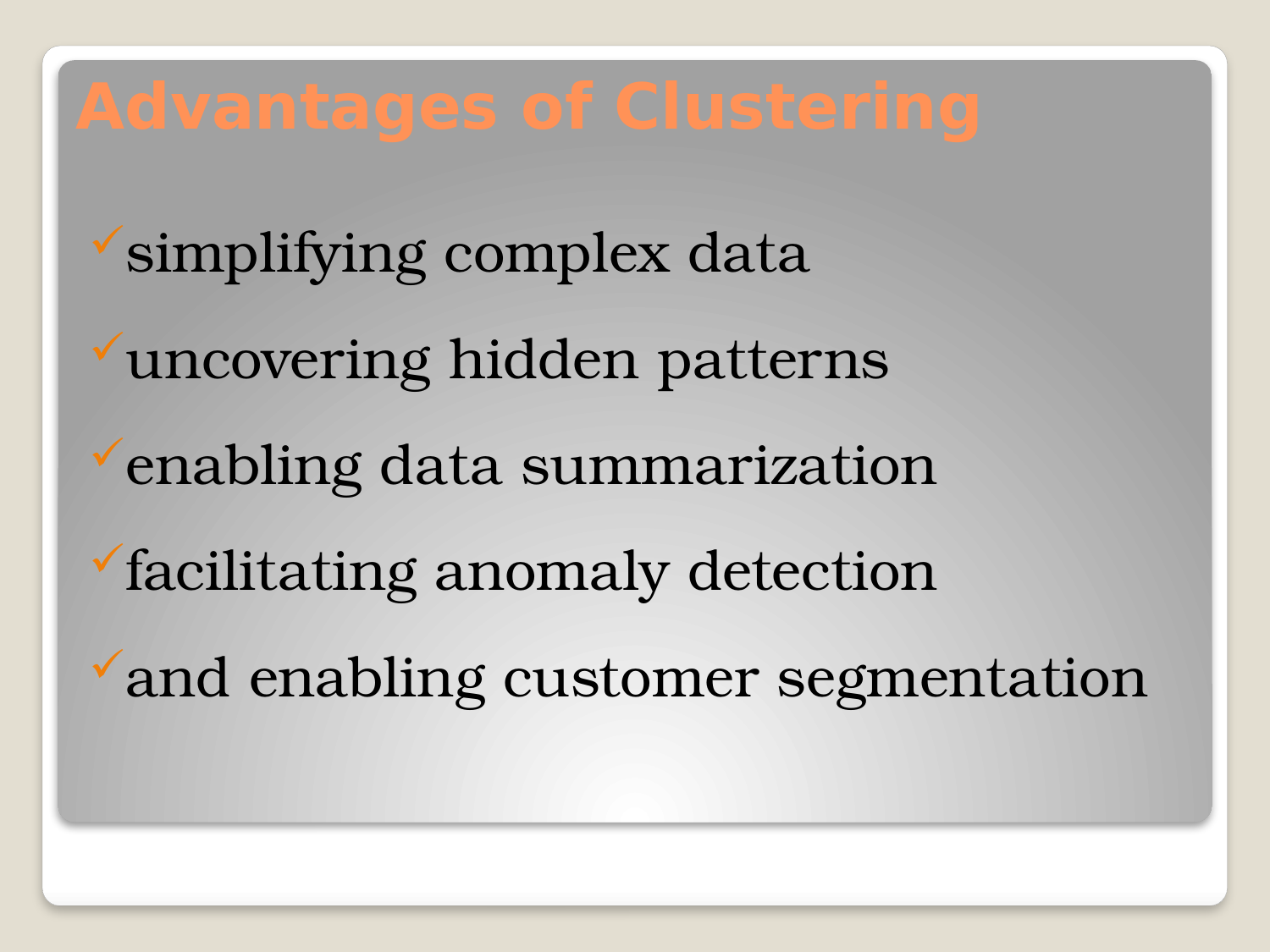

# Advantages of Clustering
simplifying complex data
uncovering hidden patterns
enabling data summarization
facilitating anomaly detection
and enabling customer segmentation